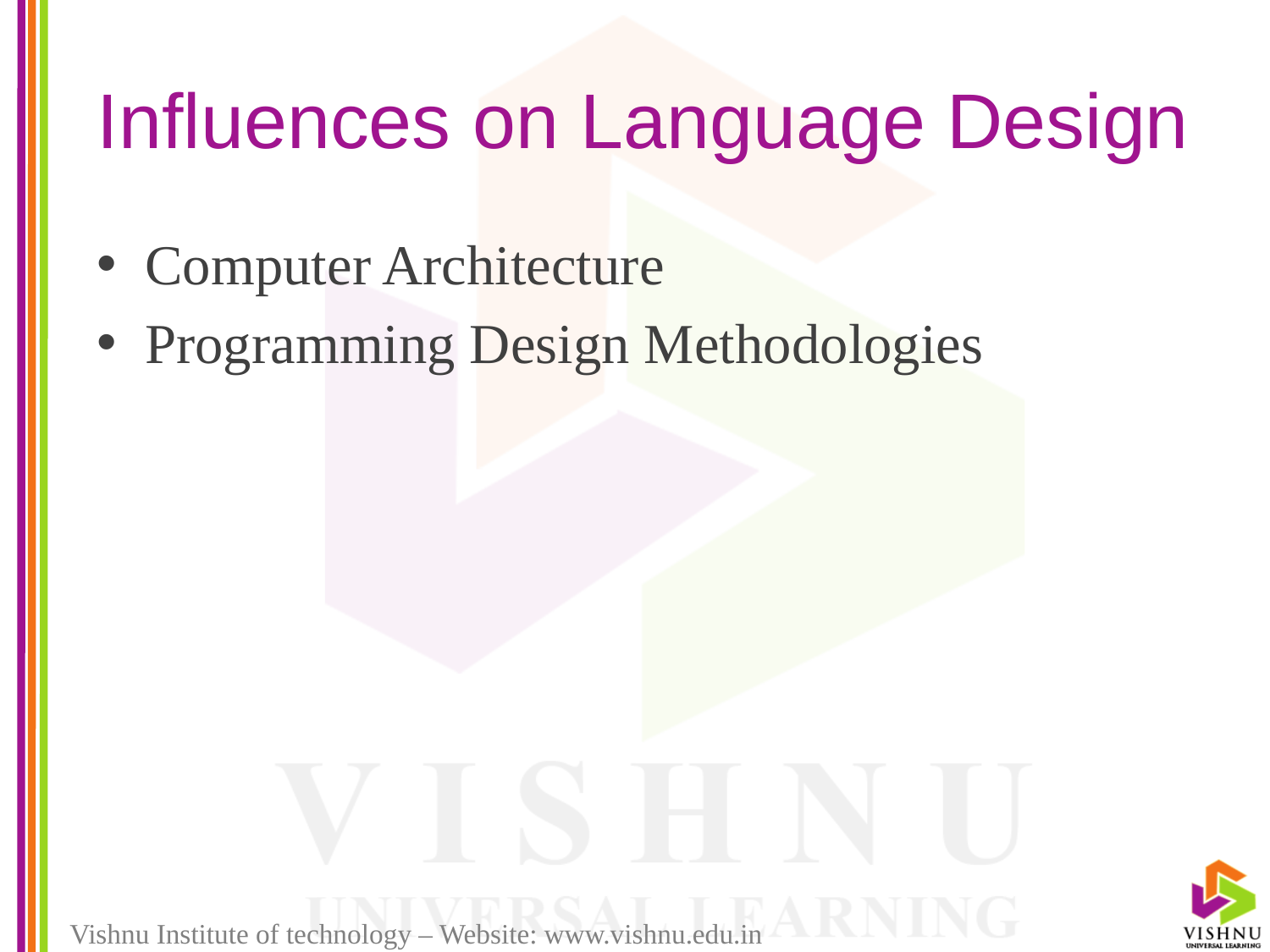

# Influences on Language Design
Computer Architecture
Programming Design Methodologies